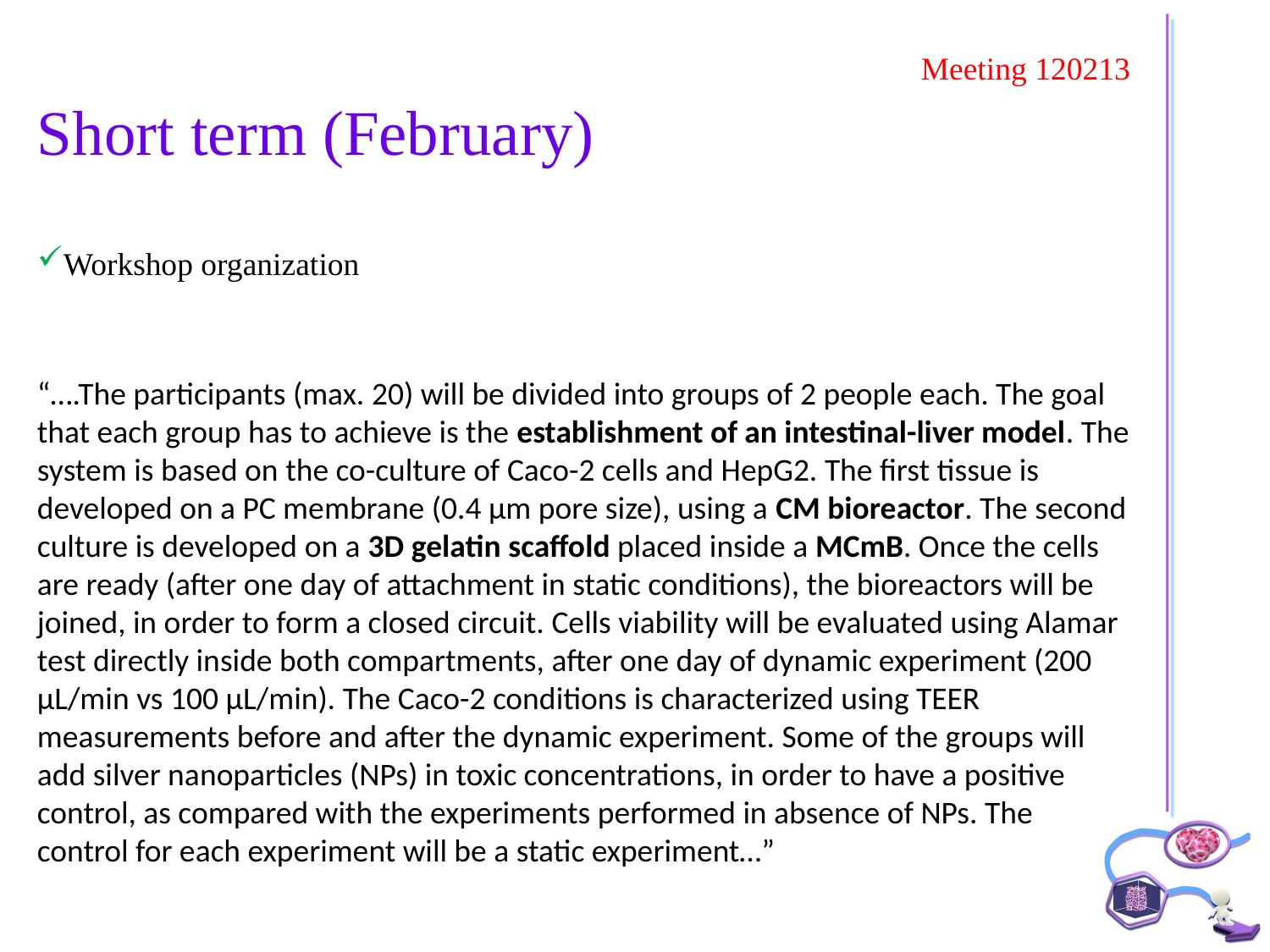

Meeting 120213
Short term (February)

Workshop organization

“….The participants (max. 20) will be divided into groups of 2 people each. The goal that each group has to achieve is the establishment of an intestinal-liver model. The system is based on the co-culture of Caco-2 cells and HepG2. The first tissue is developed on a PC membrane (0.4 µm pore size), using a CM bioreactor. The second culture is developed on a 3D gelatin scaffold placed inside a MCmB. Once the cells are ready (after one day of attachment in static conditions), the bioreactors will be joined, in order to form a closed circuit. Cells viability will be evaluated using Alamar test directly inside both compartments, after one day of dynamic experiment (200 µL/min vs 100 µL/min). The Caco-2 conditions is characterized using TEER measurements before and after the dynamic experiment. Some of the groups will add silver nanoparticles (NPs) in toxic concentrations, in order to have a positive control, as compared with the experiments performed in absence of NPs. The control for each experiment will be a static experiment…”